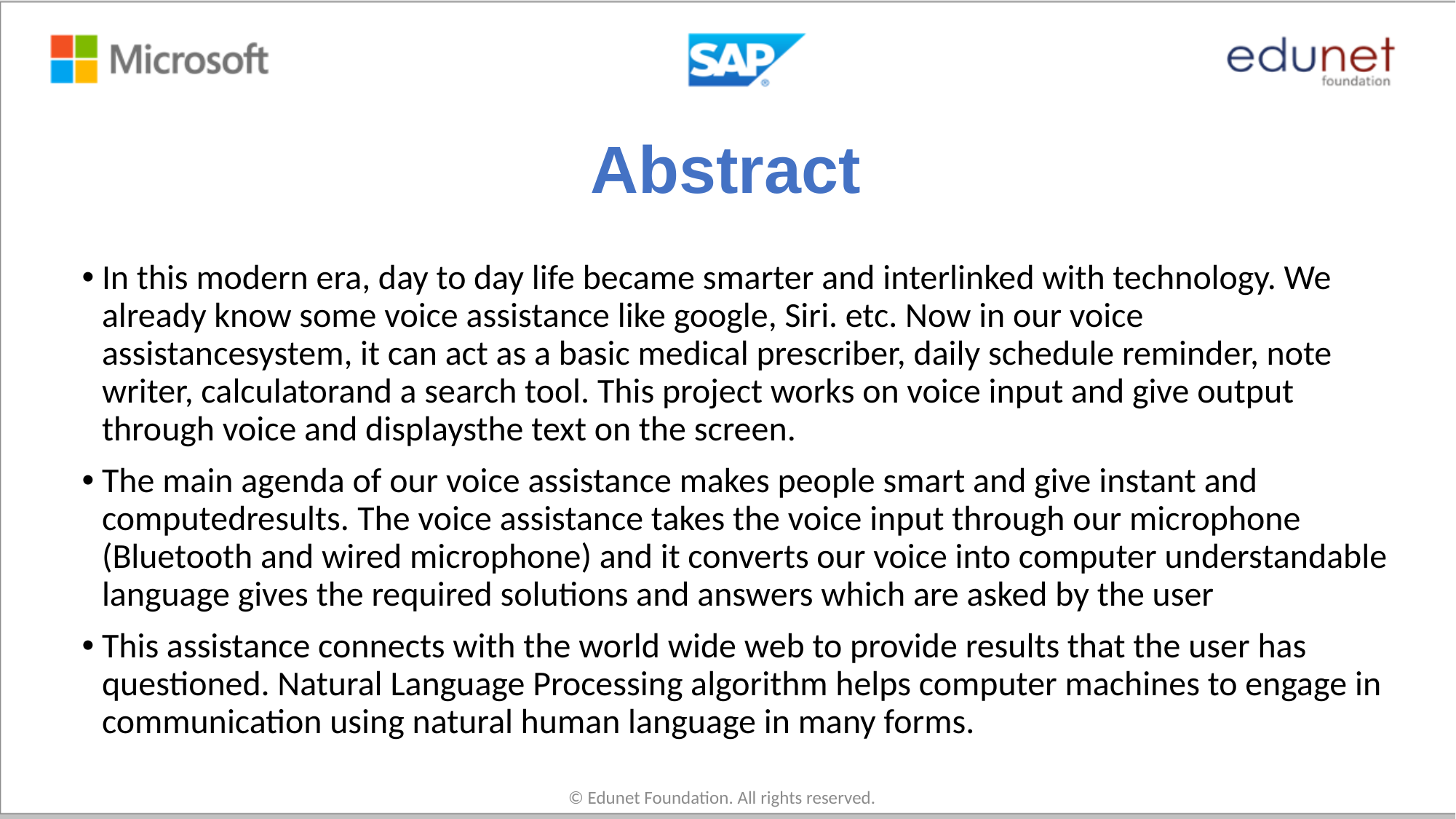

# Abstract
In this modern era, day to day life became smarter and interlinked with technology. We already know some voice assistance like google, Siri. etc. Now in our voice assistancesystem, it can act as a basic medical prescriber, daily schedule reminder, note writer, calculatorand a search tool. This project works on voice input and give output through voice and displaysthe text on the screen.
The main agenda of our voice assistance makes people smart and give instant and computedresults. The voice assistance takes the voice input through our microphone (Bluetooth and wired microphone) and it converts our voice into computer understandable language gives the required solutions and answers which are asked by the user
This assistance connects with the world wide web to provide results that the user has questioned. Natural Language Processing algorithm helps computer machines to engage in communication using natural human language in many forms.

© Edunet Foundation. All rights reserved.